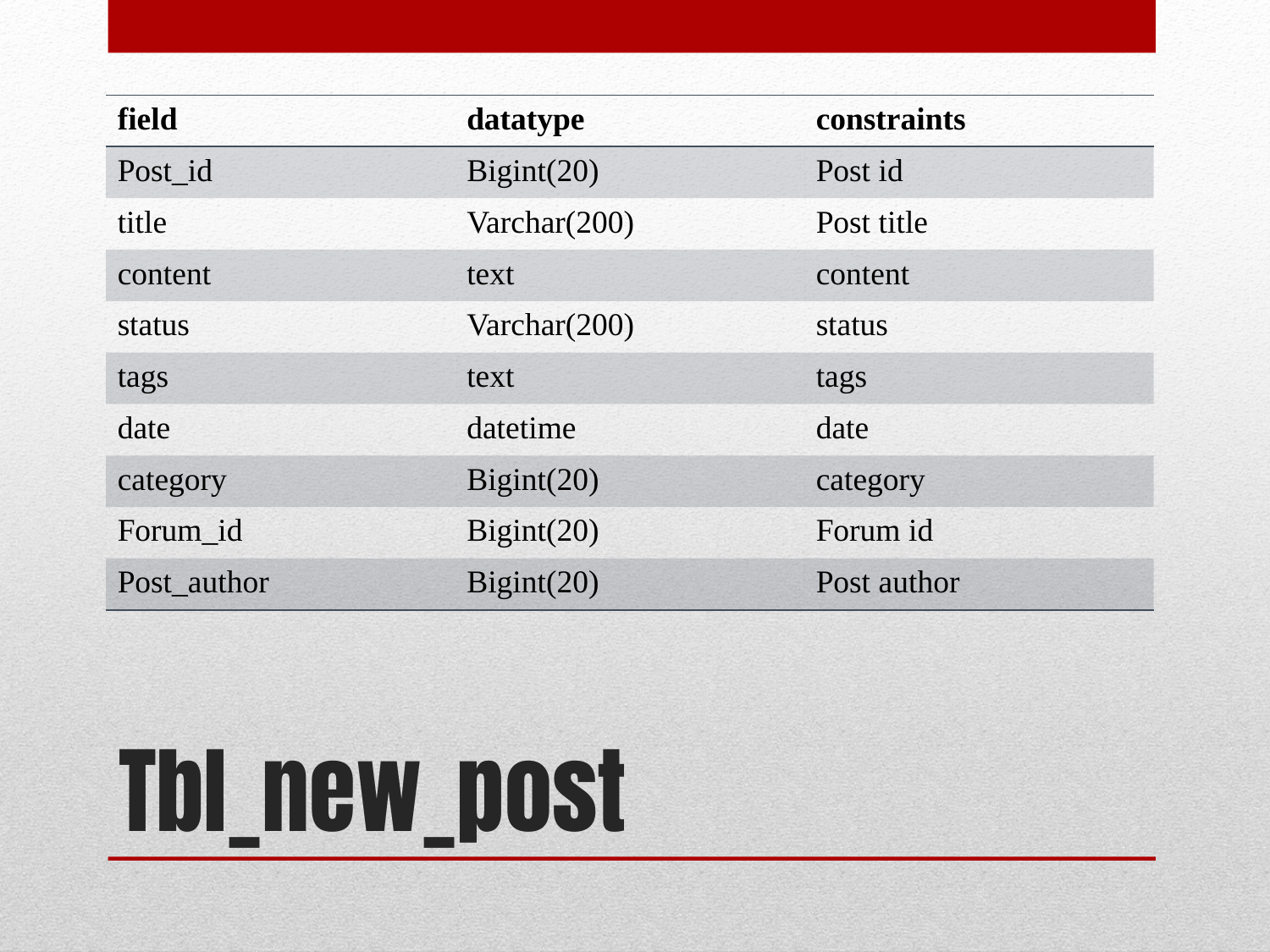

| field | datatype | constraints |
| --- | --- | --- |
| Post\_id | Bigint(20) | Post id |
| title | Varchar(200) | Post title |
| content | text | content |
| status | Varchar(200) | status |
| tags | text | tags |
| date | datetime | date |
| category | Bigint(20) | category |
| Forum\_id | Bigint(20) | Forum id |
| Post\_author | Bigint(20) | Post author |
# Tbl_new_post